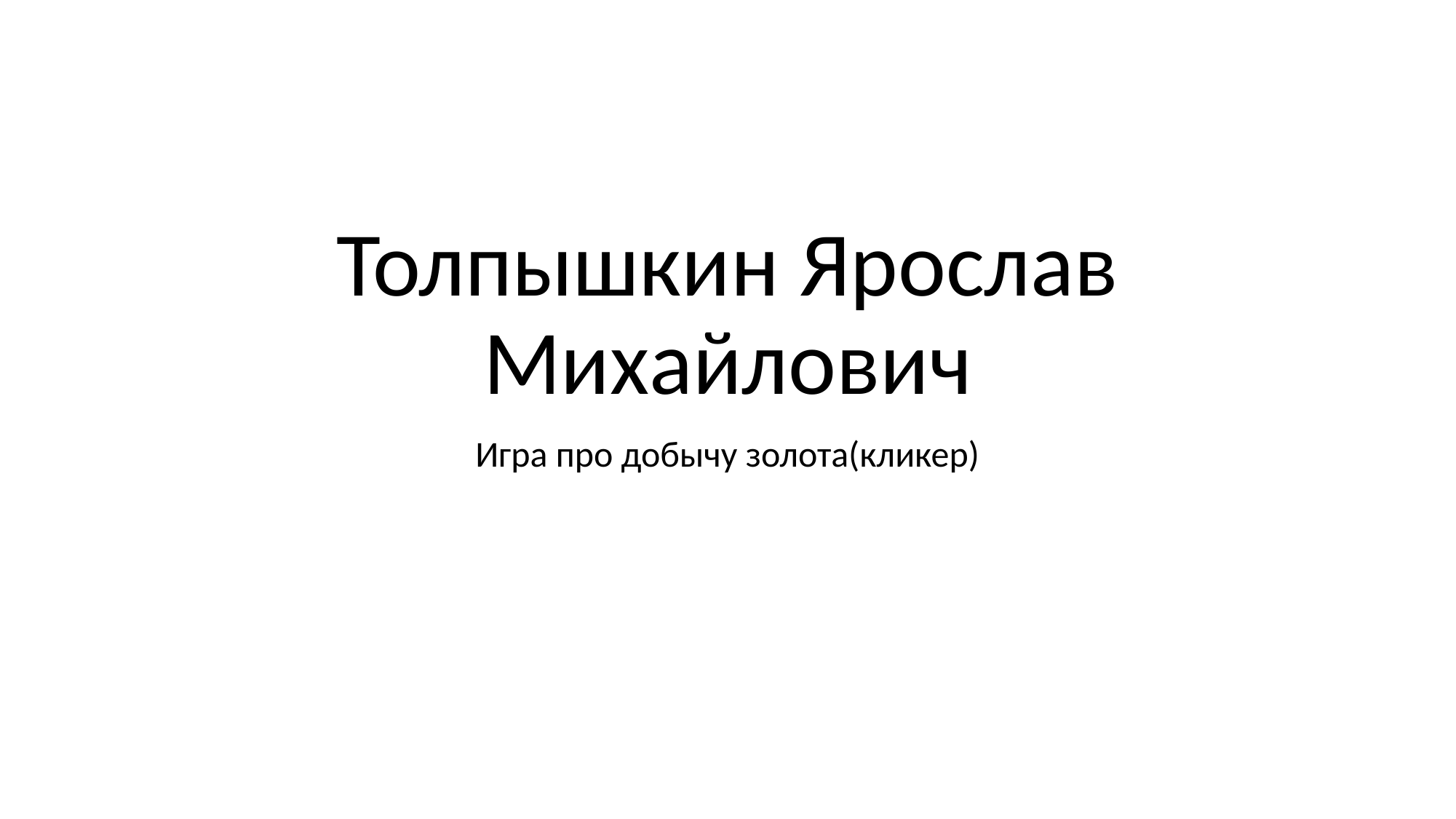

# Толпышкин Ярослав Михайлович
Игра про добычу золота(кликер)